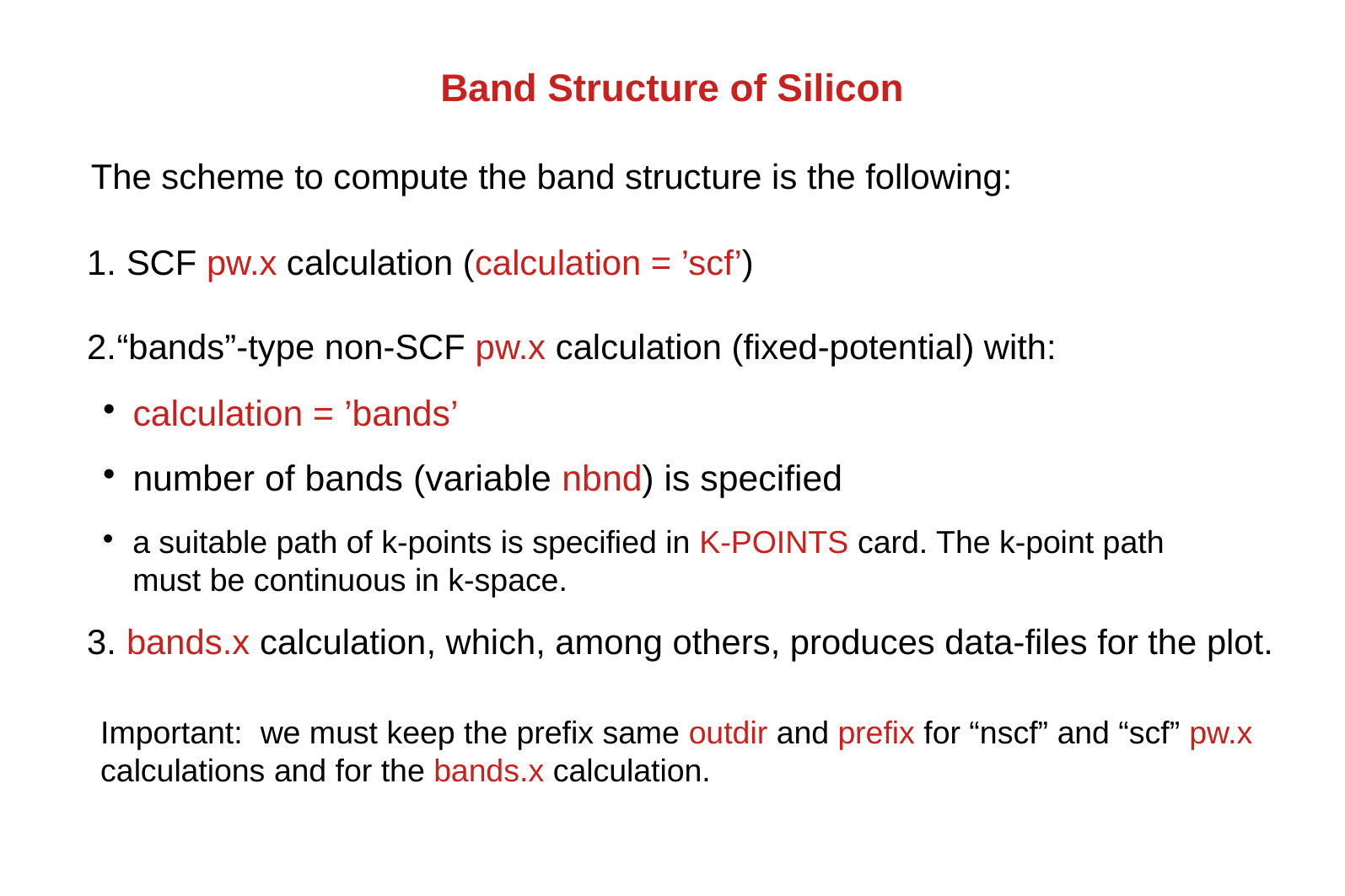

Band Structure of Silicon
The scheme to compute the band structure is the following:
 SCF pw.x calculation (calculation = ’scf’)

“bands”-type non-SCF pw.x calculation (fixed-potential) with:

 bands.x calculation, which, among others, produces data-files for the plot.
calculation = ’bands’
number of bands (variable nbnd) is specified
a suitable path of k-points is specified in K-POINTS card. The k-point path must be continuous in k-space.
Important:  we must keep the prefix same outdir and prefix for “nscf” and “scf” pw.x calculations and for the bands.x calculation.